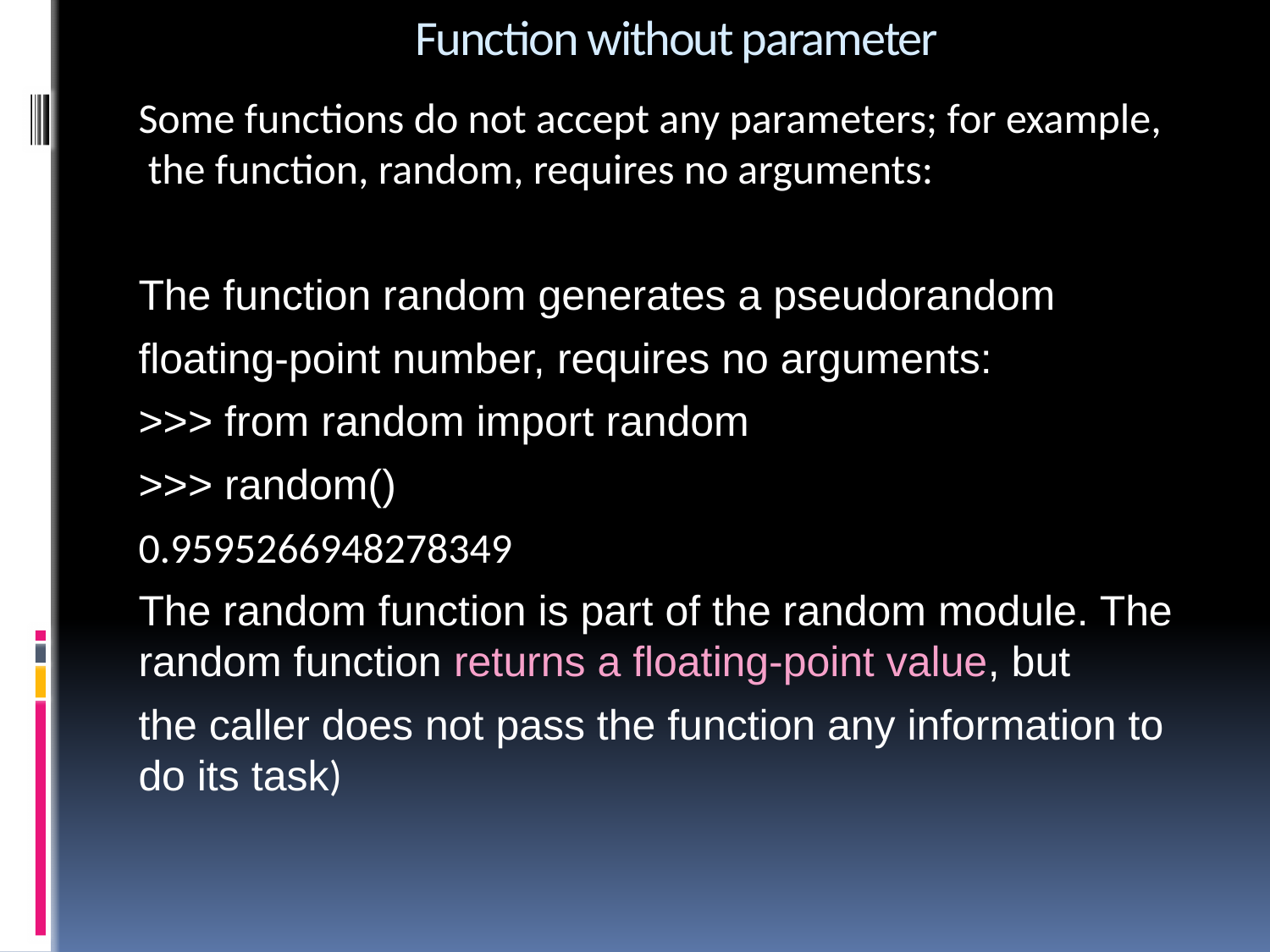

# Function without parameter
Some functions do not accept any parameters; for example,     the function, random, requires no arguments:

The function random generates a pseudorandom
floating-point number, requires no arguments:
>>> from random import random
>>> random()
0.9595266948278349
The random function is part of the random module. The random function returns a floating-point value, but
the caller does not pass the function any information to do its task)